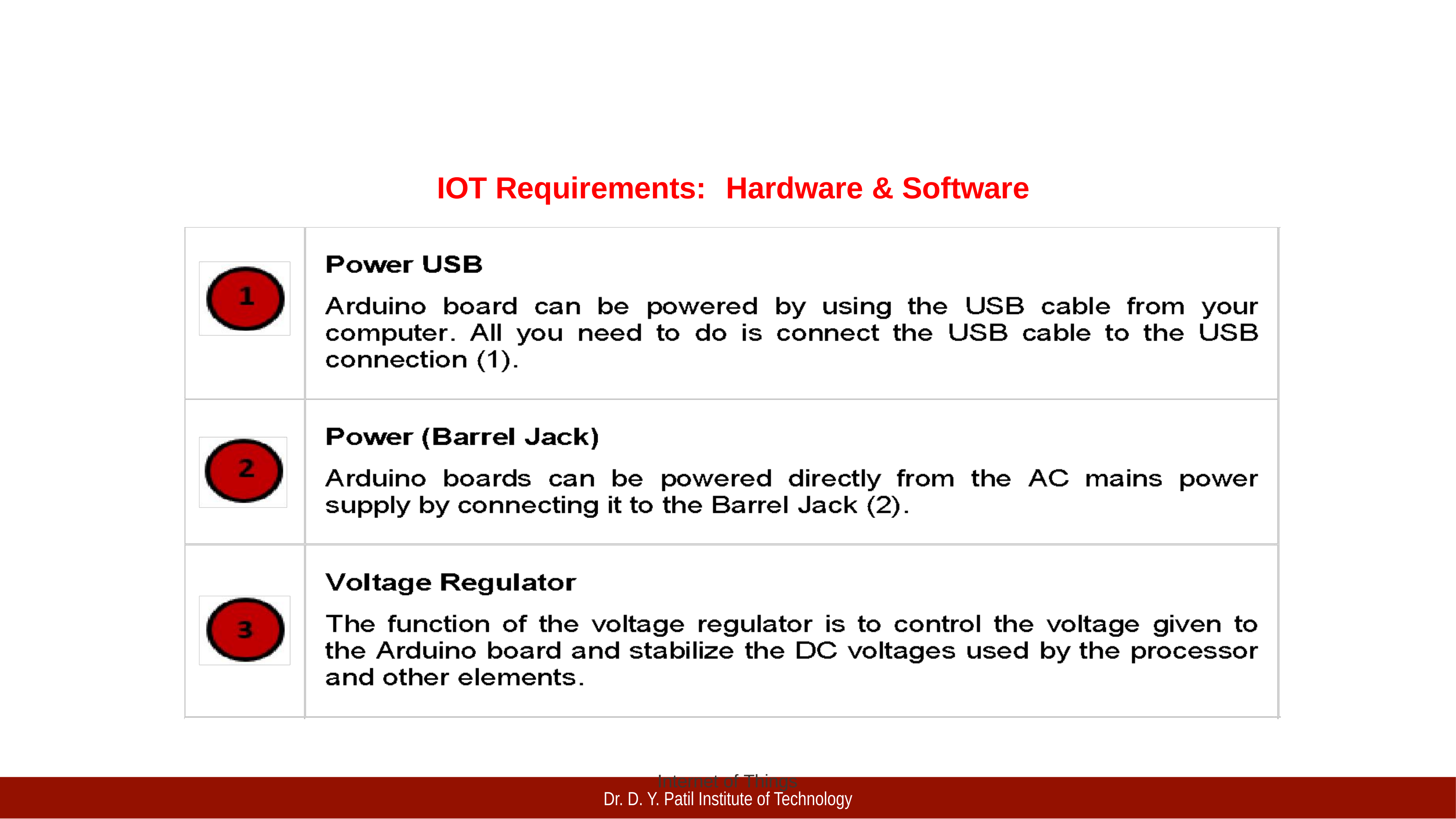

IOT Requirements:	Hardware & Software

Internet of Things